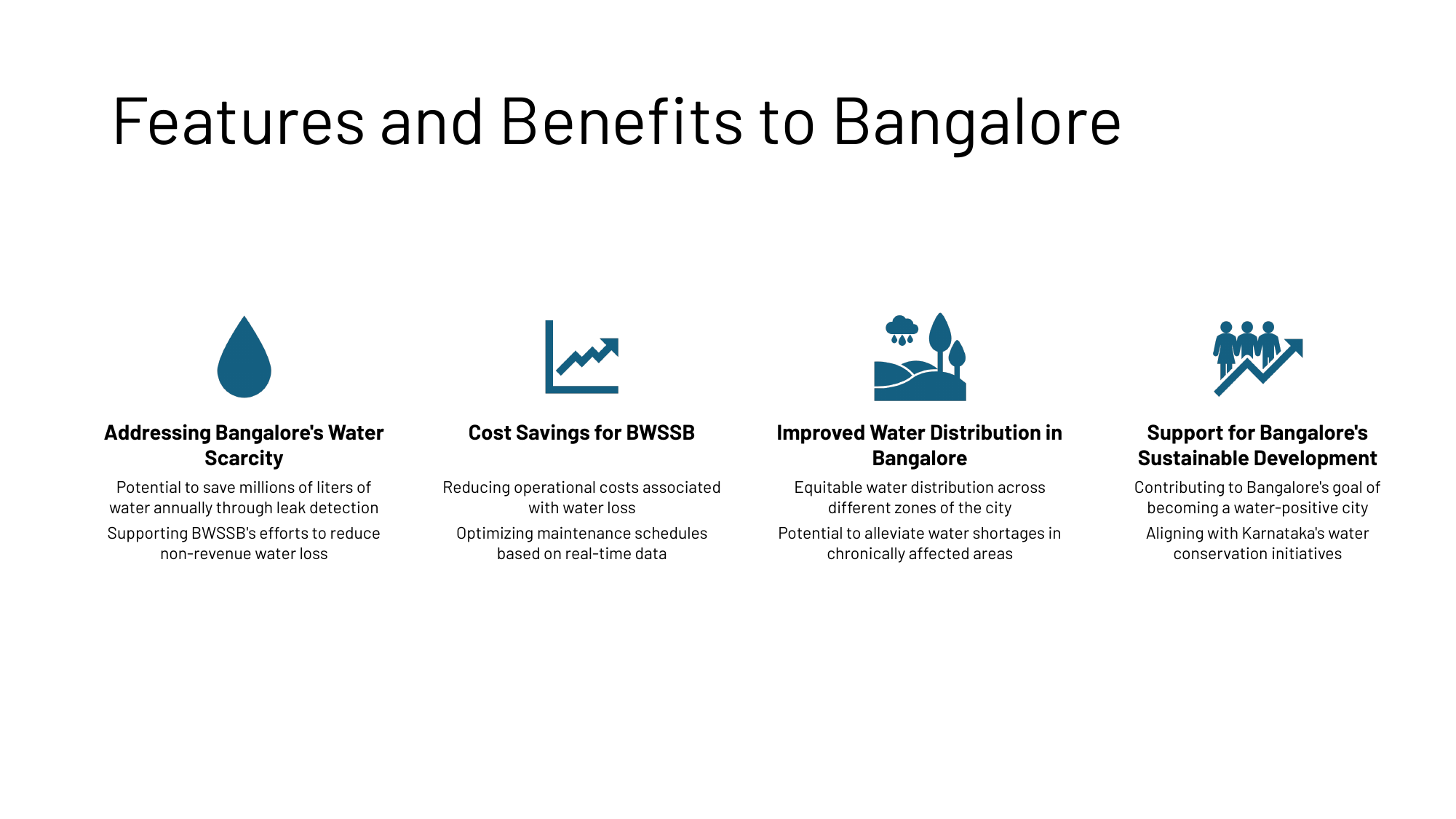

# Features and Benefits to Bangalore
Addressing Bangalore's Water Scarcity
Potential to save millions of liters of water annually through leak detection
Supporting BWSSB's efforts to reduce non-revenue water loss
Cost Savings for BWSSB
Reducing operational costs associated with water loss
Optimizing maintenance schedules based on real-time data
Improved Water Distribution in Bangalore
Equitable water distribution across different zones of the city
Potential to alleviate water shortages in chronically affected areas
Support for Bangalore's Sustainable Development
Contributing to Bangalore's goal of becoming a water-positive city
Aligning with Karnataka's water conservation initiatives